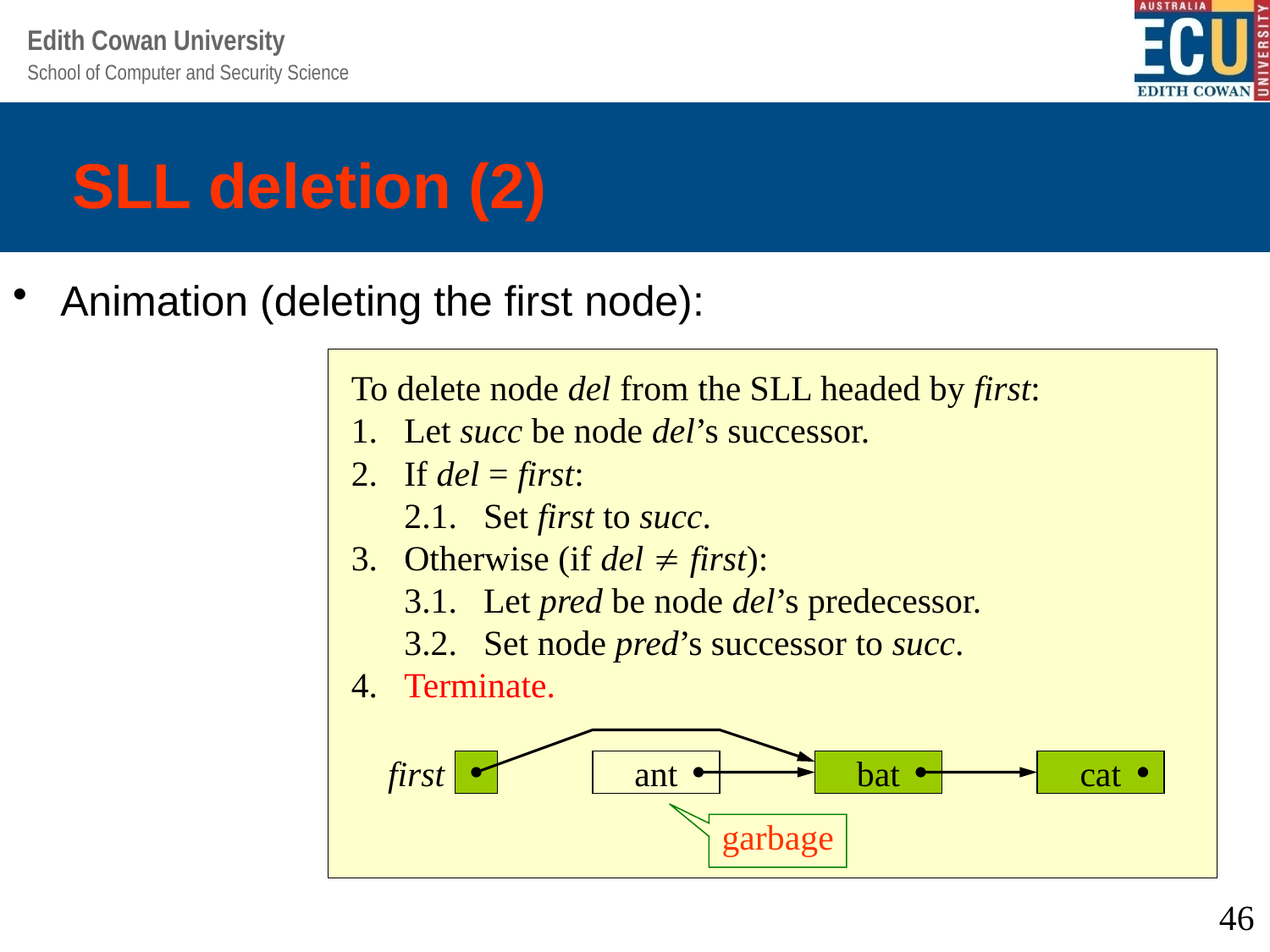

# SLL deletion (2)
Animation (deleting the first node):

To delete node del from the SLL headed by first:
1.	Let succ be node del’s successor.
2.	If del = first:
	2.1.	Set first to succ.
3.	Otherwise (if del ≠ first):
	3.1.	Let pred be node del’s predecessor.
	3.2.	Set node pred’s successor to succ.
4.	Terminate.
first

ant
bat
cat

del

To delete node del from the SLL headed by first:
1.	Let succ be node del’s successor.
2.	If del = first:
	2.1.	Set first to succ.
3.	Otherwise (if del ≠ first):
	3.1.	Let pred be node del’s predecessor.
	3.2.	Set node pred’s successor to succ.
4.	Terminate.
first

ant
bat
cat

del

succ

To delete node del from the SLL headed by first:
1.	Let succ be node del’s successor.
2.	If del = first:
	2.1.	Set first to succ.
3.	Otherwise (if del ≠ first):
	3.1.	Let pred be node del’s predecessor.
	3.2.	Set node pred’s successor to succ.
4.	Terminate.

first

ant
bat
cat

del

succ

To delete node del from the SLL headed by first:
1.	Let succ be node del’s successor.
2.	If del = first:
	2.1.	Set first to succ.
3.	Otherwise (if del ≠ first):
	3.1.	Let pred be node del’s predecessor.
	3.2.	Set node pred’s successor to succ.
4.	Terminate.

first

ant
bat
cat

garbage
46